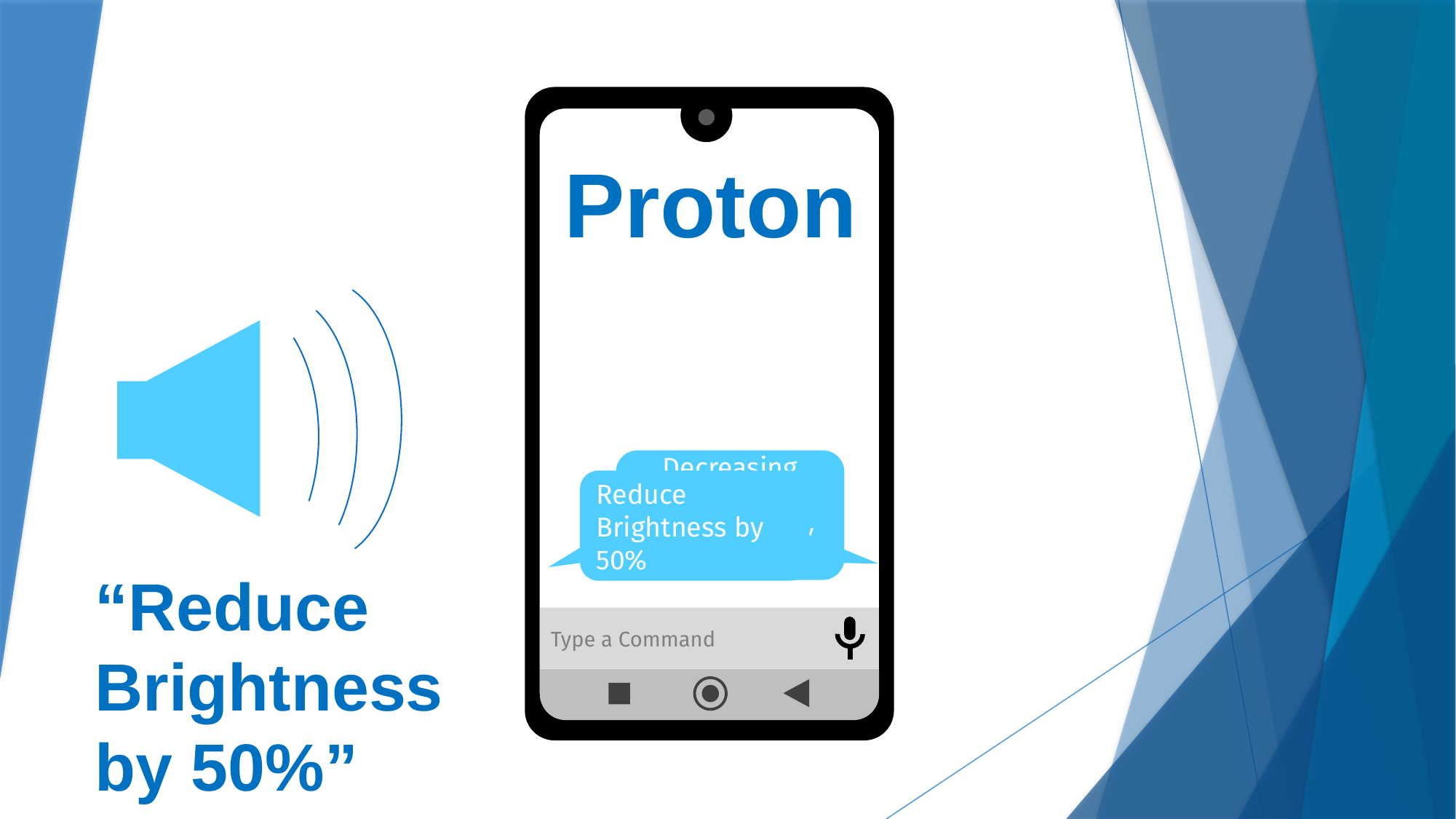

Proton

Decreasing Screen Brightness by 50%…
Reduce Brightness by 50%
“Reduce Brightness by 50%”
Type a Command